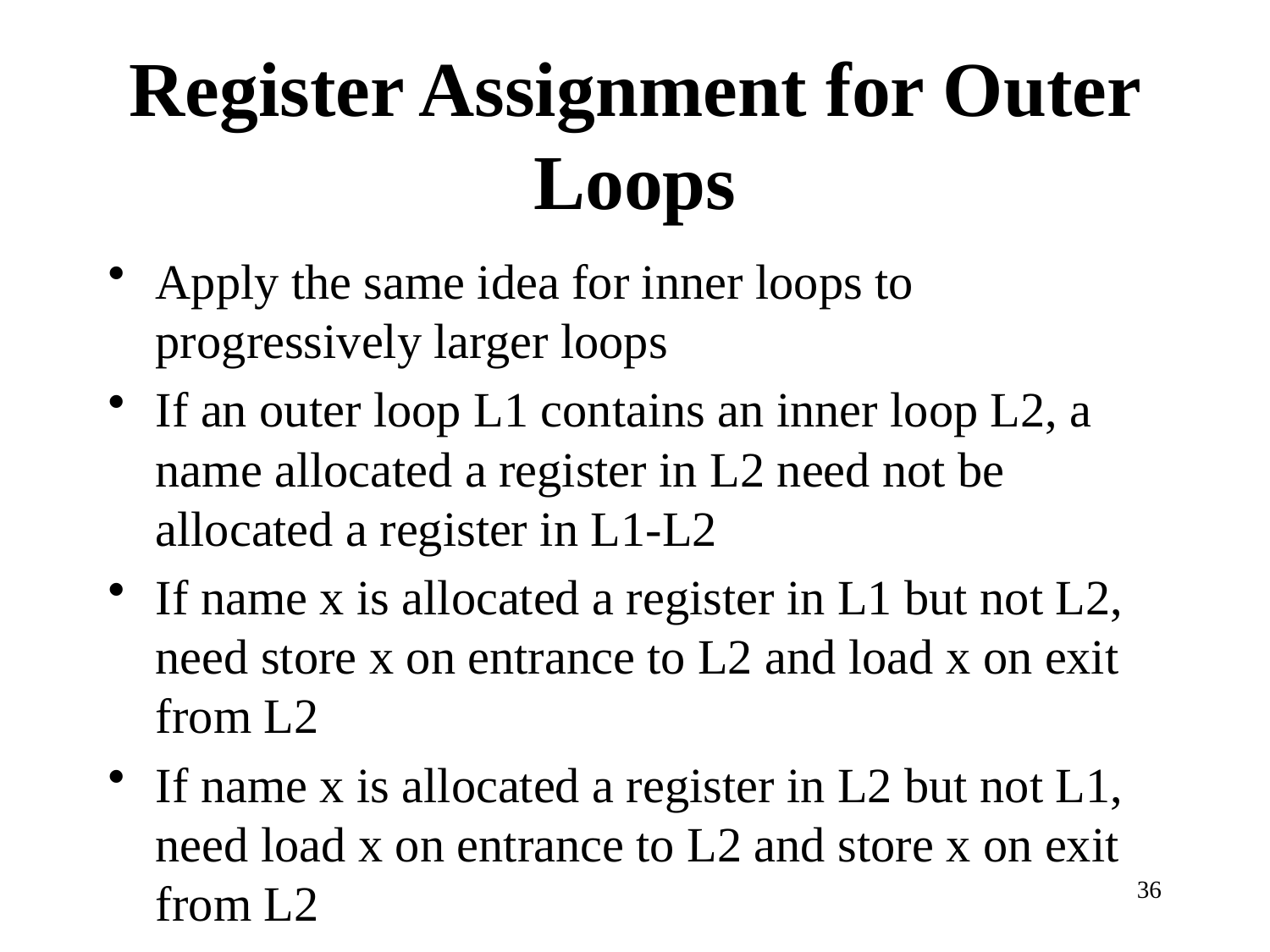

# Register Assignment for Outer Loops
Apply the same idea for inner loops to progressively larger loops
If an outer loop L1 contains an inner loop L2, a name allocated a register in L2 need not be allocated a register in L1-L2
If name x is allocated a register in L1 but not L2, need store x on entrance to L2 and load x on exit from L2
If name x is allocated a register in L2 but not L1, need load x on entrance to L2 and store x on exit from L2
36